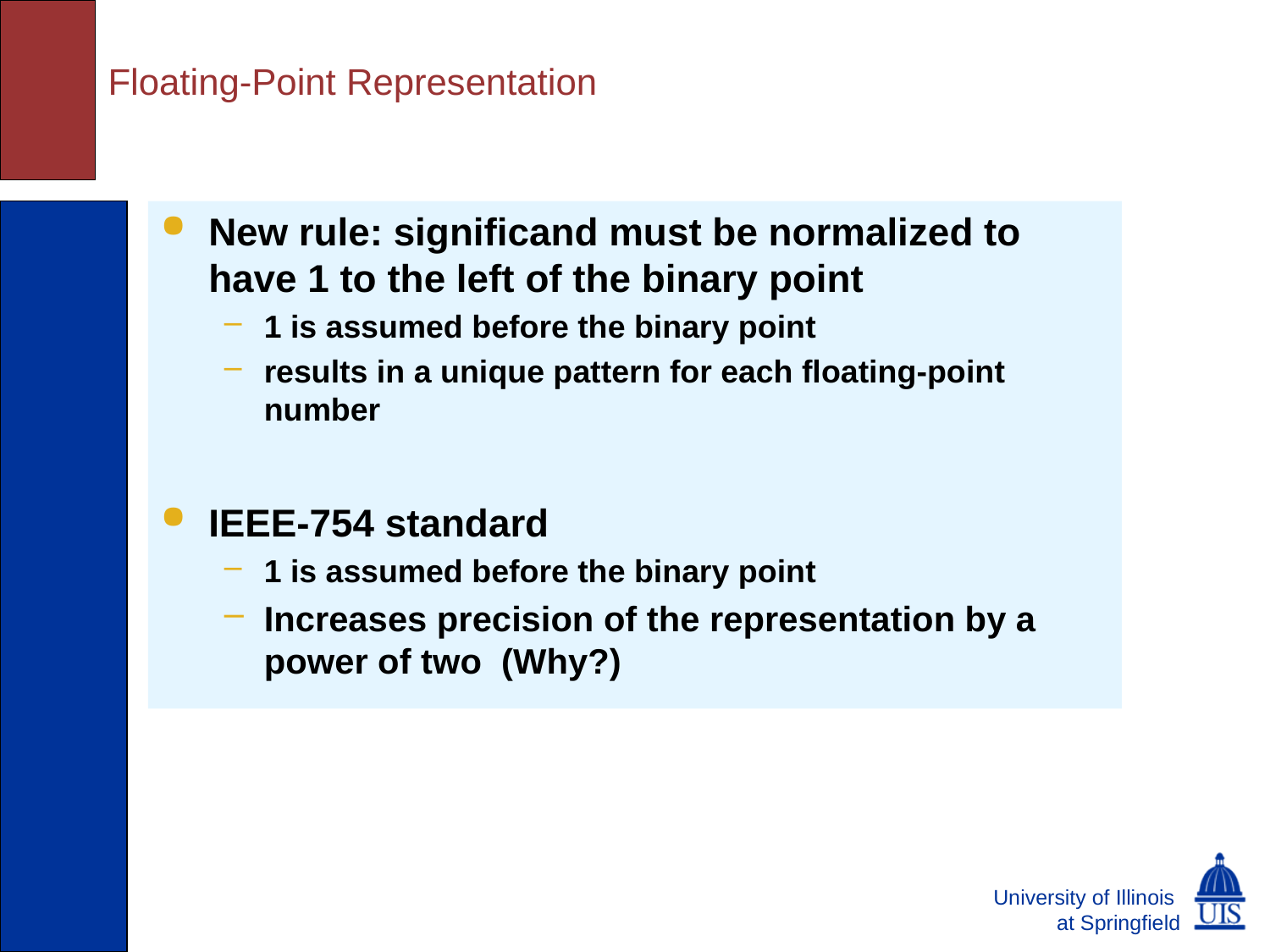

# Floating-Point Representation
New rule: significand must be normalized to have 1 to the left of the binary point
1 is assumed before the binary point
results in a unique pattern for each floating-point number

IEEE-754 standard
1 is assumed before the binary point
Increases precision of the representation by a power of two  (Why?)